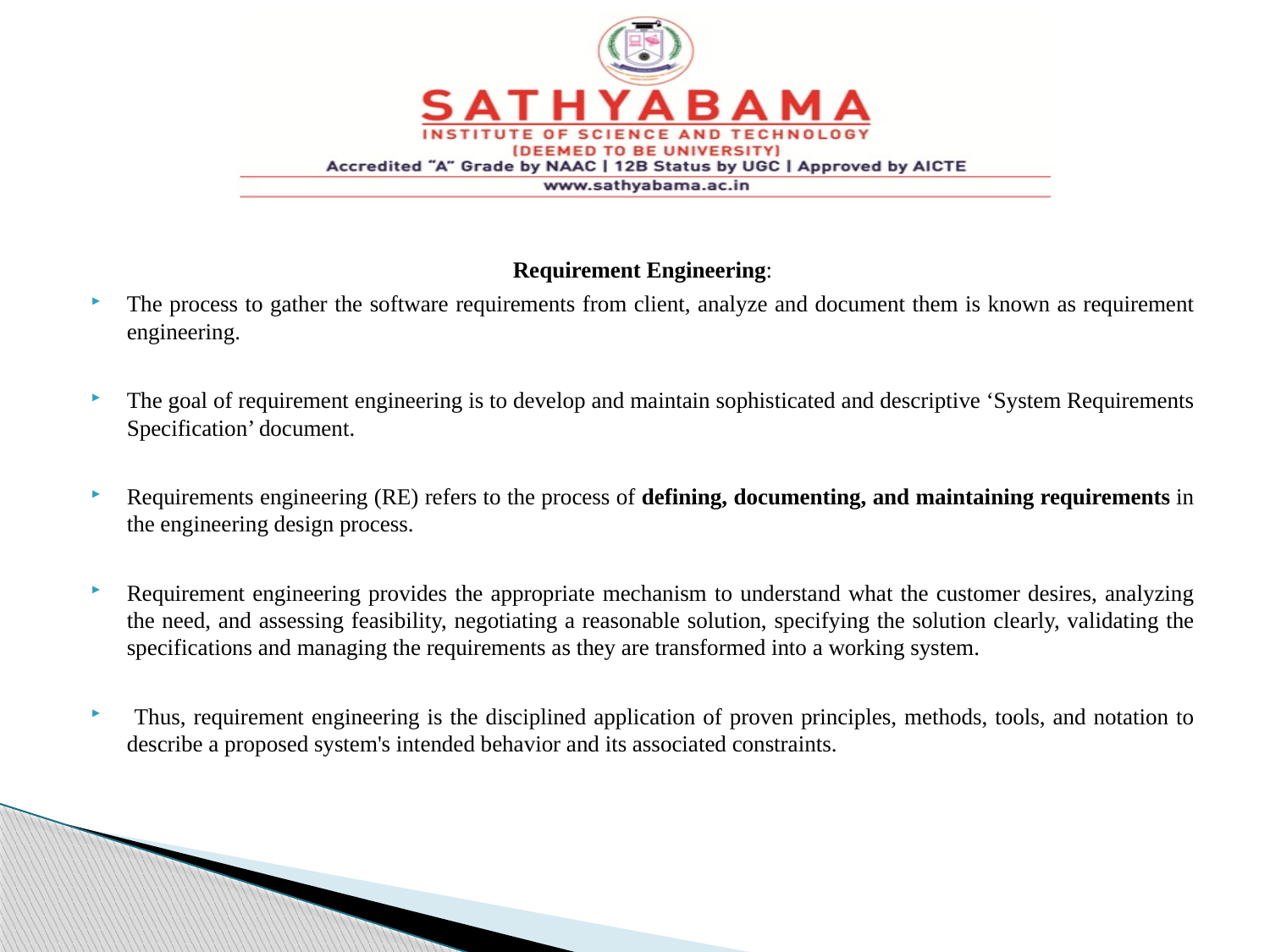

#

Requirement Engineering:
The process to gather the software requirements from client, analyze and document them is known as requirement engineering.

The goal of requirement engineering is to develop and maintain sophisticated and descriptive ‘System Requirements Specification’ document.

Requirements engineering (RE) refers to the process of defining, documenting, and maintaining requirements in the engineering design process.

Requirement engineering provides the appropriate mechanism to understand what the customer desires, analyzing the need, and assessing feasibility, negotiating a reasonable solution, specifying the solution clearly, validating the specifications and managing the requirements as they are transformed into a working system.

 Thus, requirement engineering is the disciplined application of proven principles, methods, tools, and notation to describe a proposed system's intended behavior and its associated constraints.